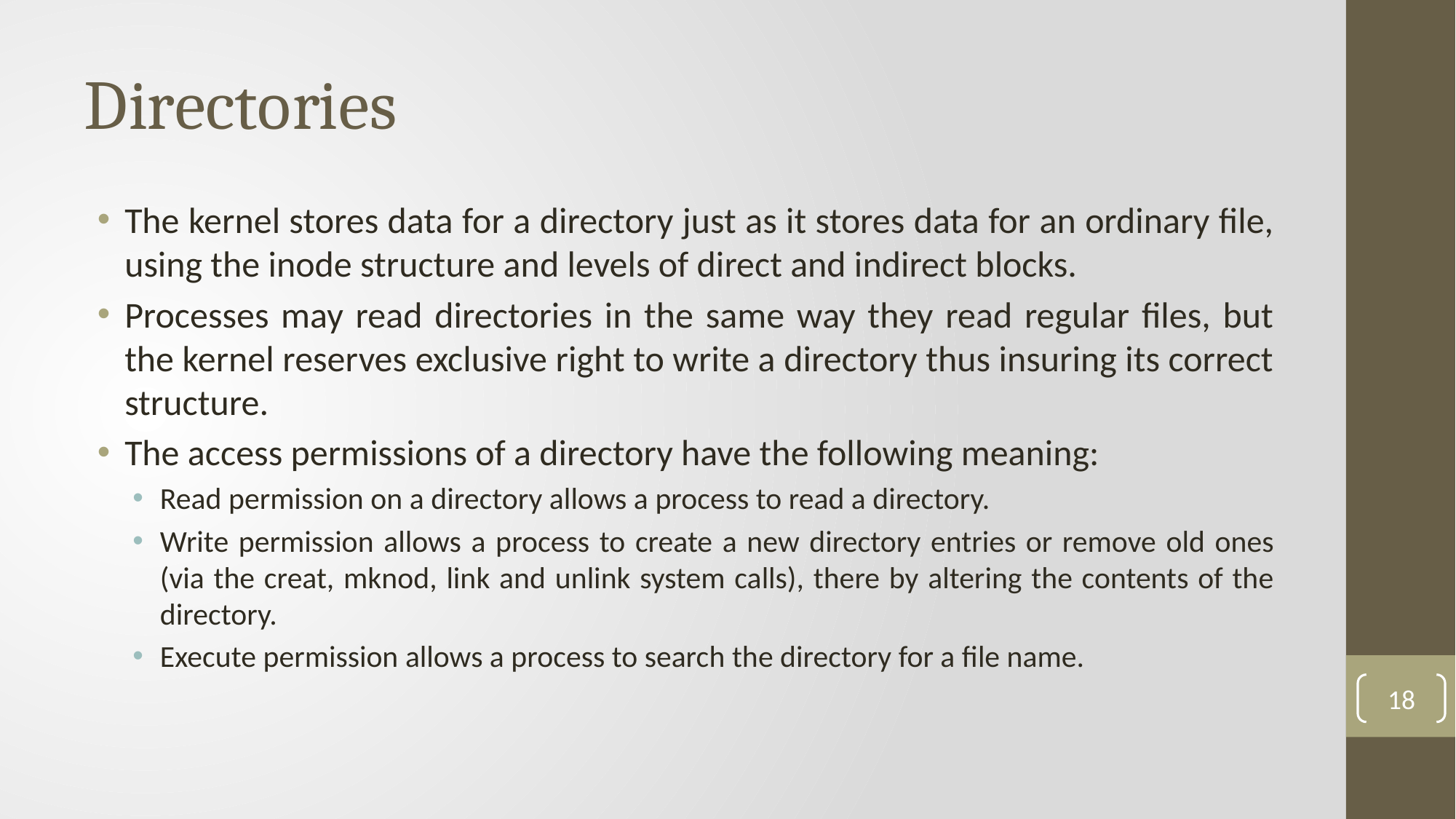

# Directories
The kernel stores data for a directory just as it stores data for an ordinary file, using the inode structure and levels of direct and indirect blocks.
Processes may read directories in the same way they read regular files, but the kernel reserves exclusive right to write a directory thus insuring its correct structure.
The access permissions of a directory have the following meaning:
Read permission on a directory allows a process to read a directory.
Write permission allows a process to create a new directory entries or remove old ones (via the creat, mknod, link and unlink system calls), there by altering the contents of the directory.
Execute permission allows a process to search the directory for a file name.
18